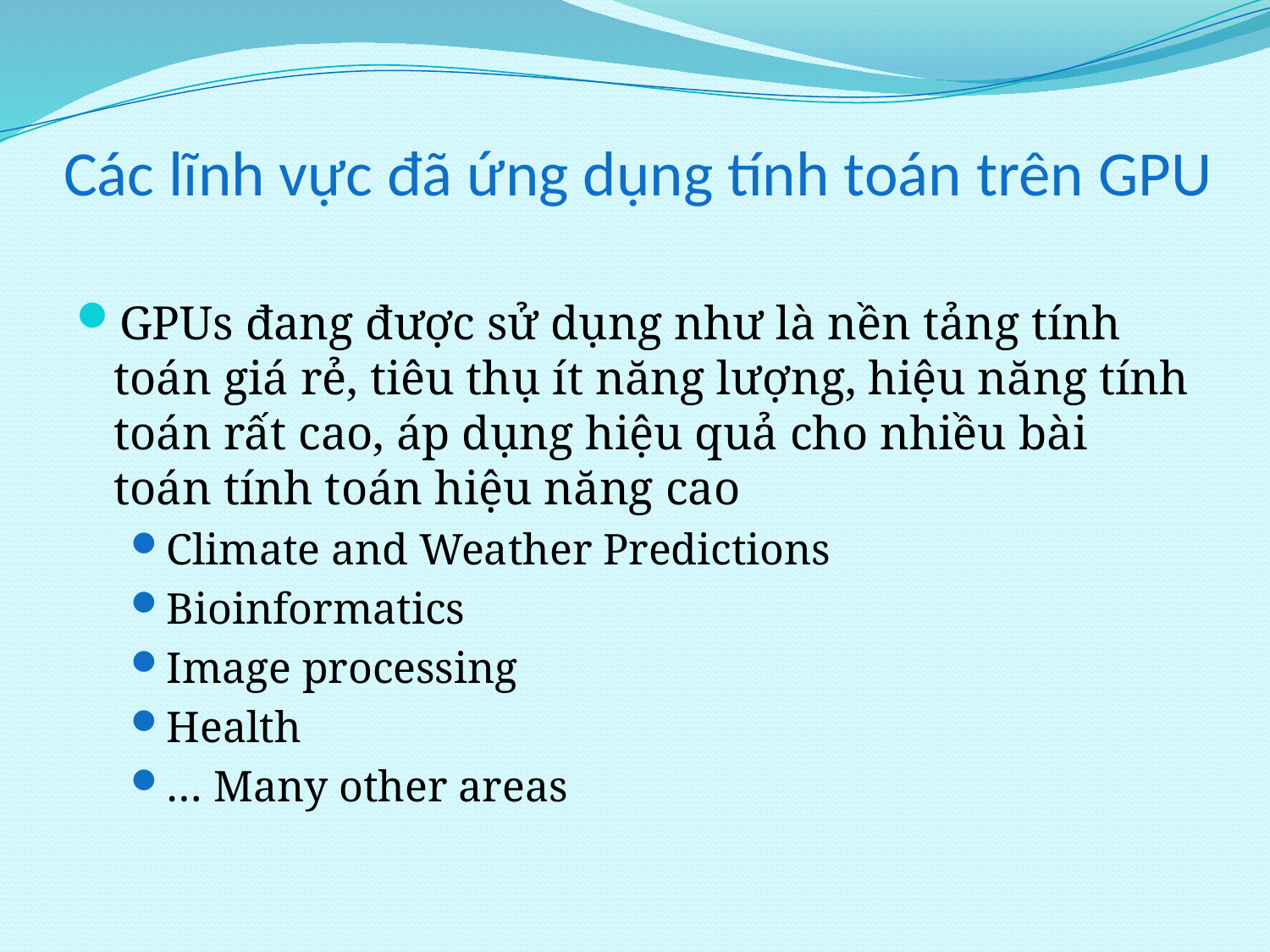

# Các lĩnh vực đã ứng dụng tính toán trên GPU
GPUs đang được sử dụng như là nền tảng tính toán giá rẻ, tiêu thụ ít năng lượng, hiệu năng tính toán rất cao, áp dụng hiệu quả cho nhiều bài toán tính toán hiệu năng cao
Climate and Weather Predictions
Bioinformatics
Image processing
Health
… Many other areas